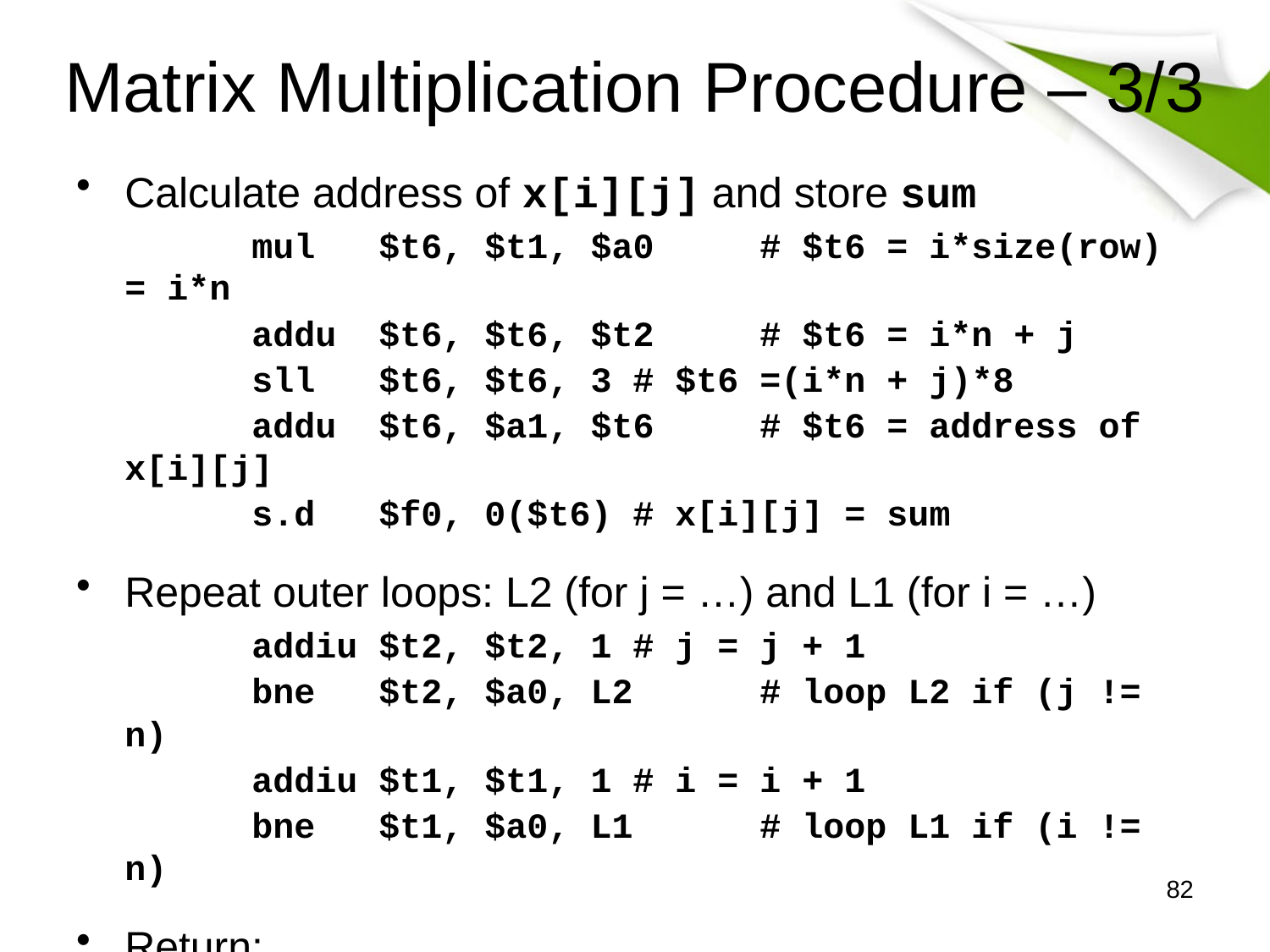

# Matrix Multiplication Procedure – 3/3
Calculate address of x[i][j] and store sum
		mul   $t6, $t1, $a0	# $t6 = i*size(row) = i*n
		addu  $t6, $t6, $t2	# $t6 = i*n + j
		sll   $t6, $t6, 3	# $t6 =(i*n + j)*8
		addu  $t6, $a1, $t6	# $t6 = address of x[i][j]
		s.d   $f0, 0($t6)	# x[i][j] = sum
Repeat outer loops: L2 (for j = …) and L1 (for i = …)
		addiu $t2, $t2, 1	# j = j + 1
		bne   $t2, $a0, L2	# loop L2 if (j != n)
		addiu $t1, $t1, 1	# i = i + 1
		bne   $t1, $a0, L1	# loop L1 if (i != n)
Return:
		jr    $ra	# return
82